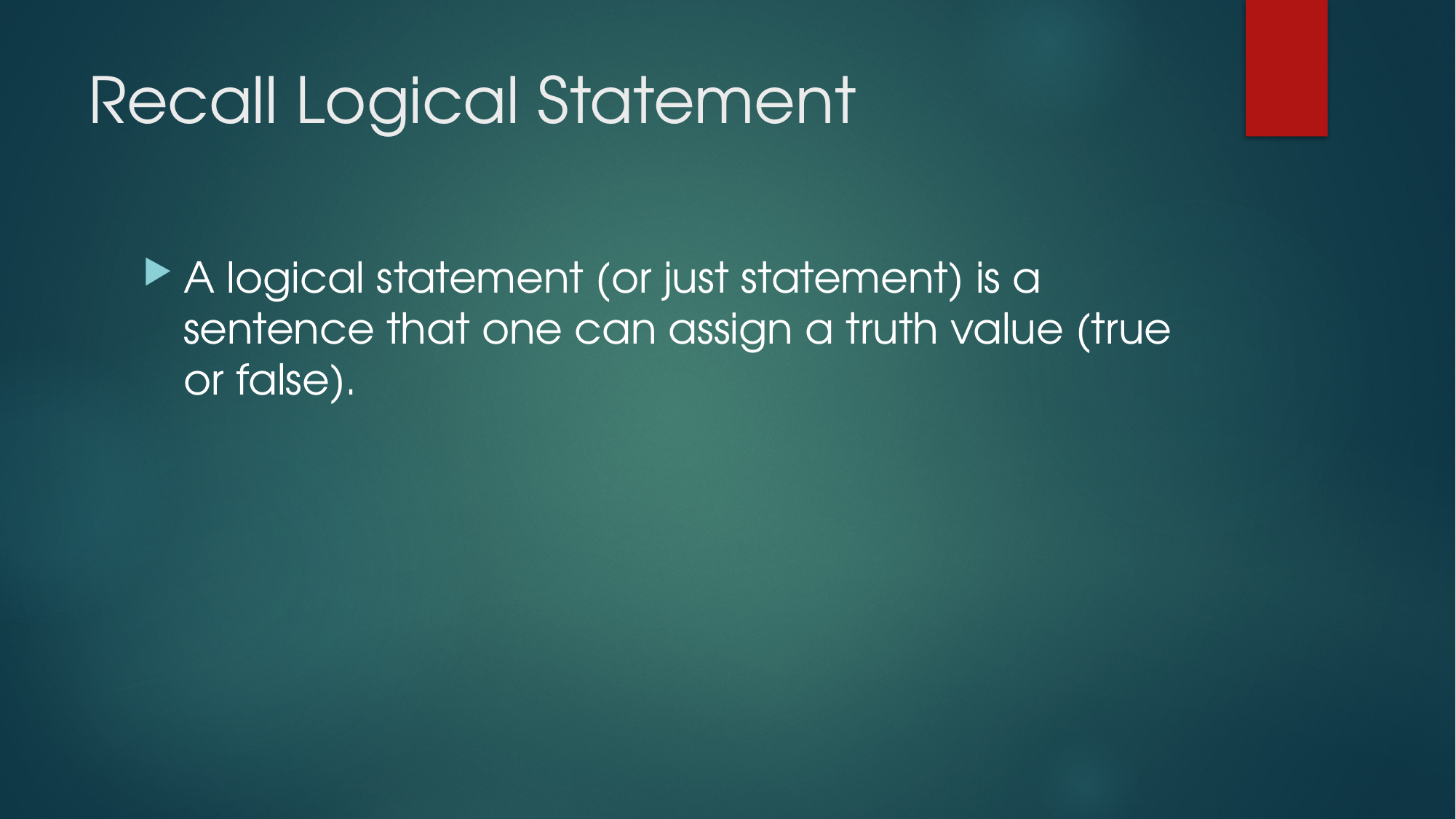

# Recall Logical Statement
A logical statement (or just statement) is a sentence that one can assign a truth value (true or false).